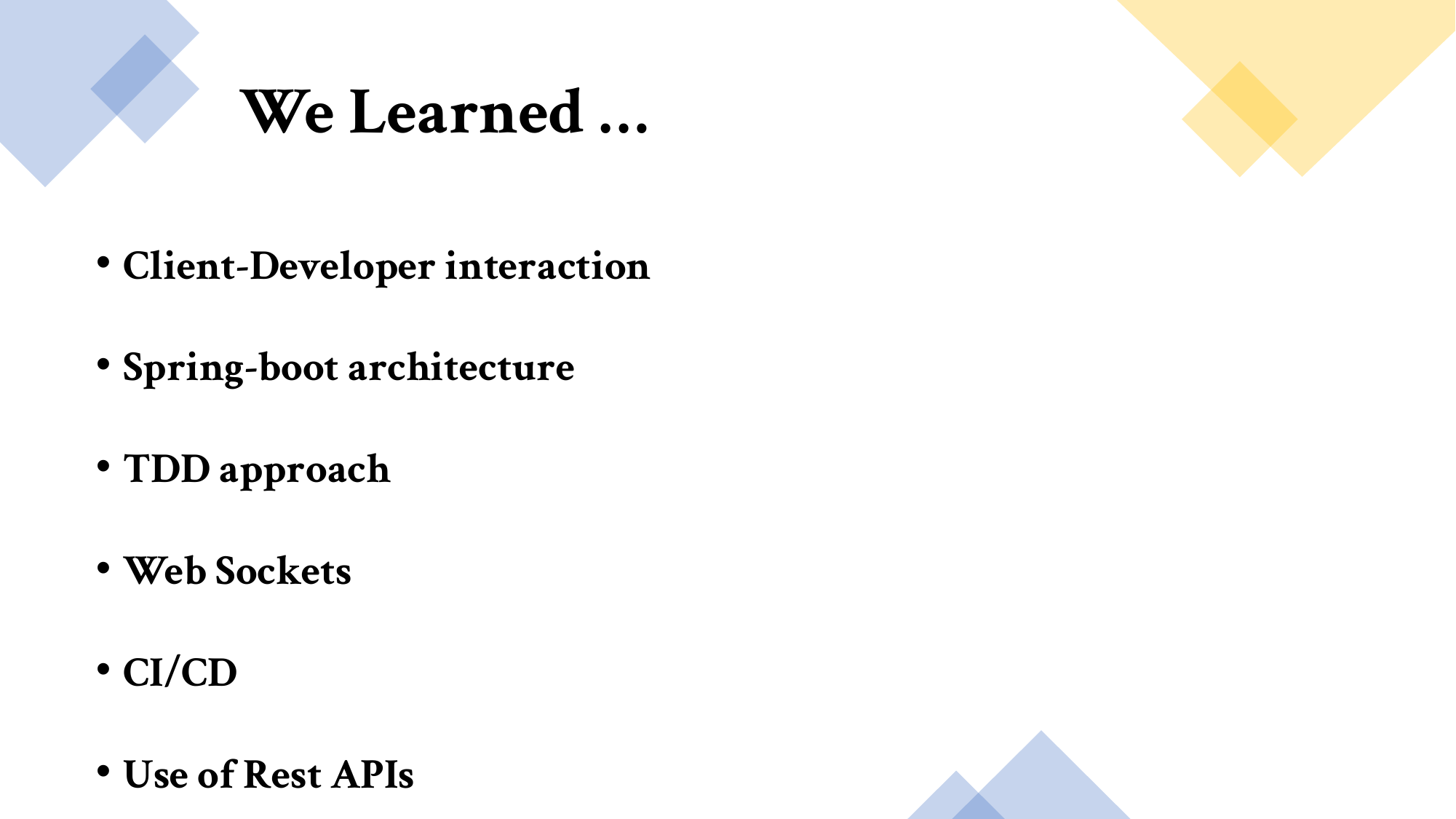

# We Learned …

Client-Developer interaction
Spring-boot architecture
TDD approach
Web Sockets
CI/CD
Use of Rest APIs